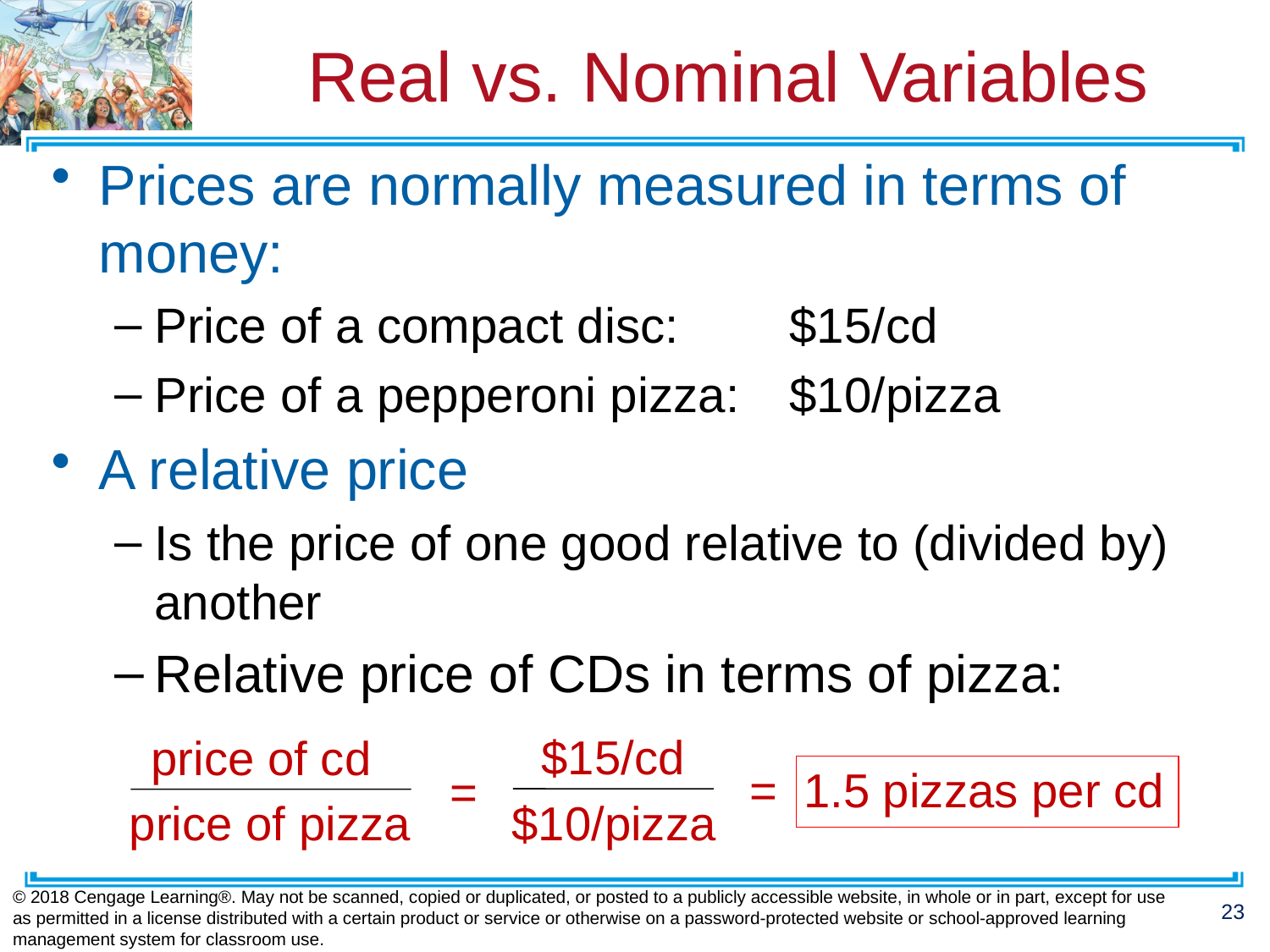

# Real vs. Nominal Variables
Prices are normally measured in terms of money:
Price of a compact disc: 	$15/cd
Price of a pepperoni pizza: 	$10/pizza
A relative price
Is the price of one good relative to (divided by) another
Relative price of CDs in terms of pizza:

$15/cd
$10/pizza

=
price of cd
price of pizza

=  1.5 pizzas per cd

© 2018 Cengage Learning®. May not be scanned, copied or duplicated, or posted to a publicly accessible website, in whole or in part, except for use as permitted in a license distributed with a certain product or service or otherwise on a password-protected website or school-approved learning management system for classroom use.
23